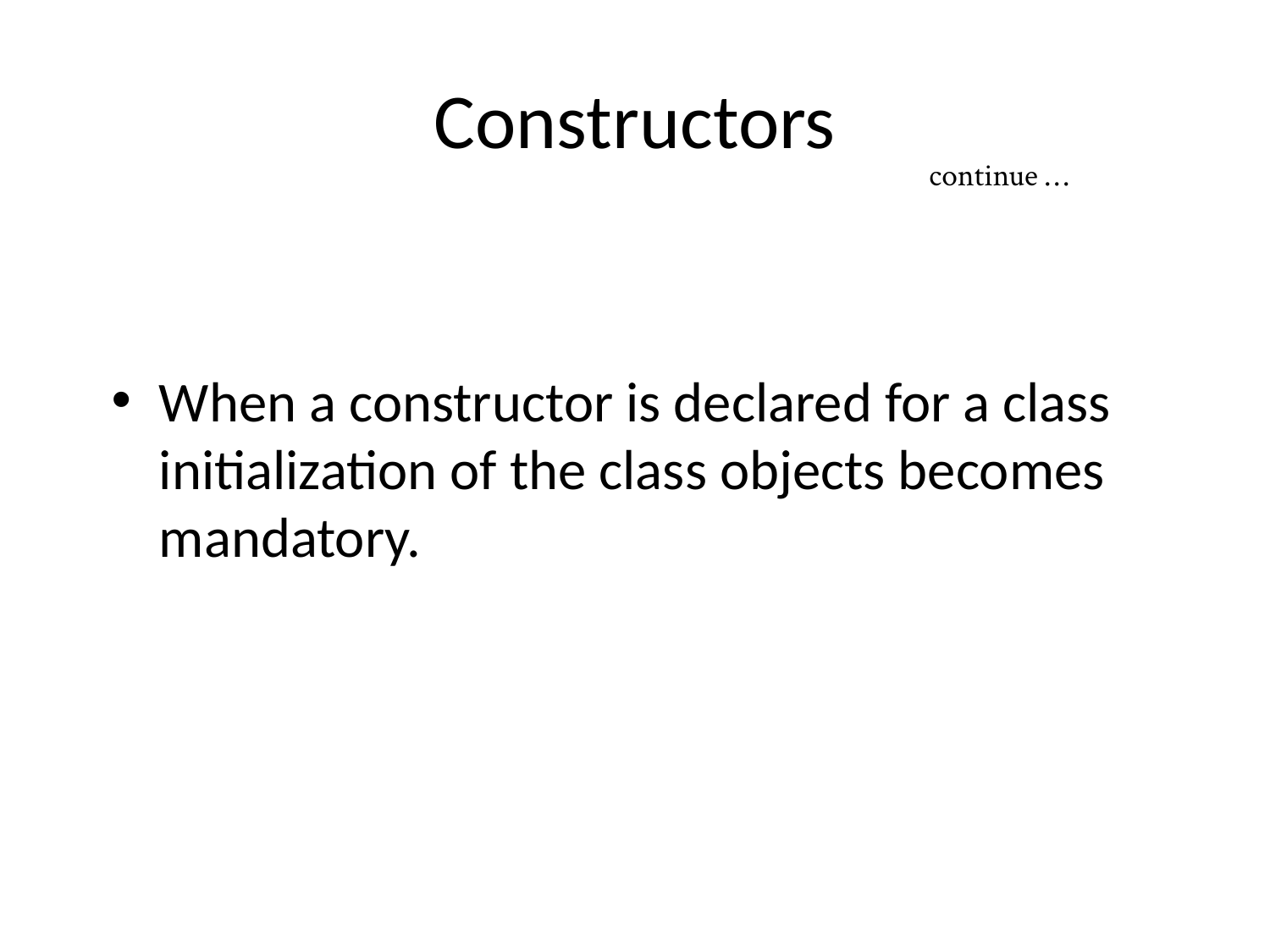

# Constructors
continue …

When a constructor is declared for a class initialization of the class objects becomes mandatory.